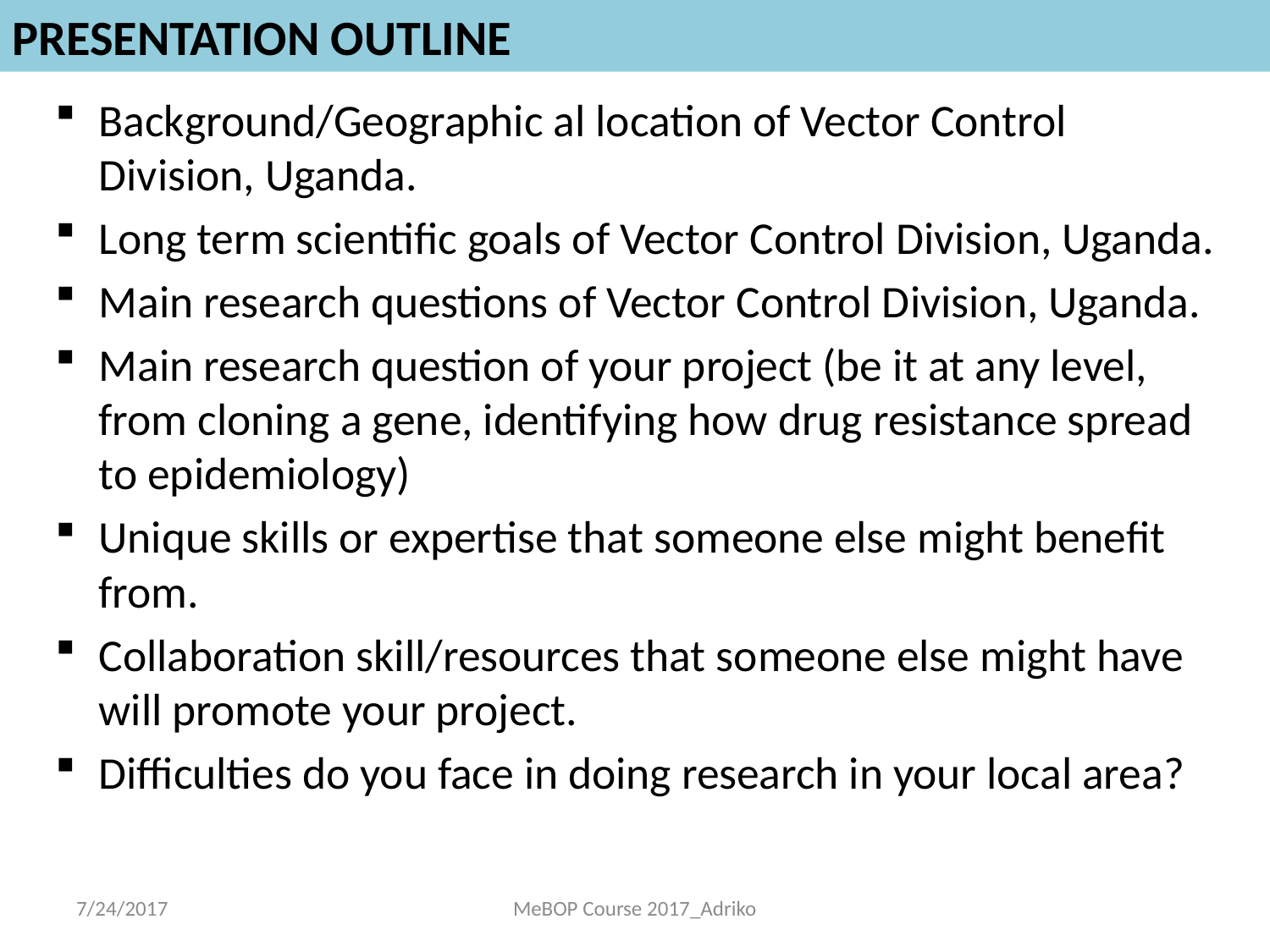

PRESENTATION OUTLINE
Background/Geographic al location of Vector Control Division, Uganda.
Long term scientific goals of Vector Control Division, Uganda.
Main research questions of Vector Control Division, Uganda.
Main research question of your project (be it at any level, from cloning a gene, identifying how drug resistance spread to epidemiology)
Unique skills or expertise that someone else might benefit from.
Collaboration skill/resources that someone else might have will promote your project.
Difficulties do you face in doing research in your local area?

7/24/2017
MeBOP Course 2017_Adriko